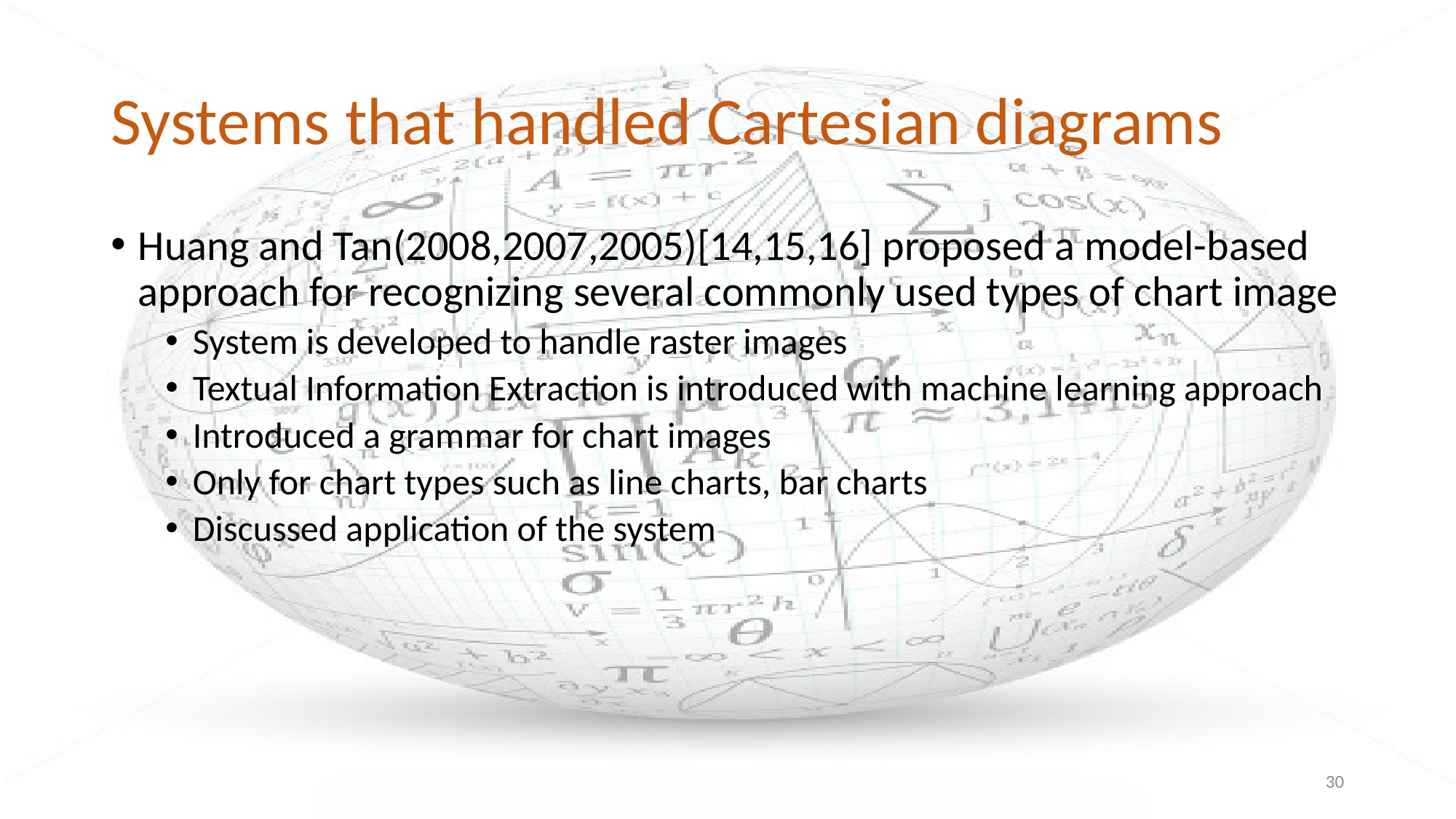

# Systems that handled Cartesian diagrams
Huang and Tan(2008,2007,2005)[14,15,16] proposed a model-based approach for recognizing several commonly used types of chart image
System is developed to handle raster images
Textual Information Extraction is introduced with machine learning approach
Introduced a grammar for chart images
Only for chart types such as line charts, bar charts
Discussed application of the system

30